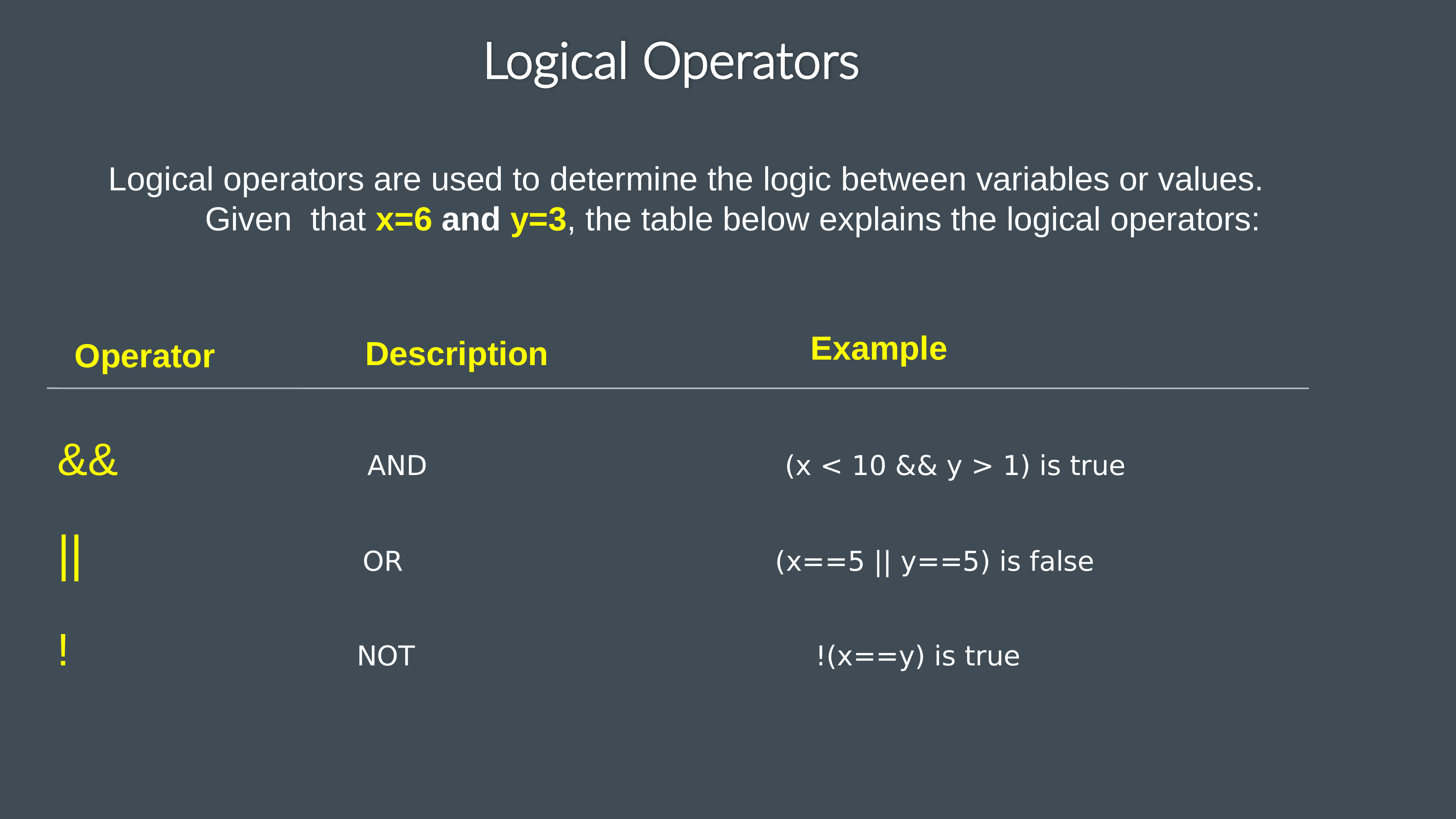

Logical Operators
Logical operators are used to determine the logic between variables or values.           Given  that x=6 and y=3, the table below explains the logical operators:
Example
Description

Operator
&&                                 AND                                           (x < 10 && y > 1) is true
||                                     OR                                           (x==5 || y==5) is false
!                                      NOT                                                     !(x==y) is true